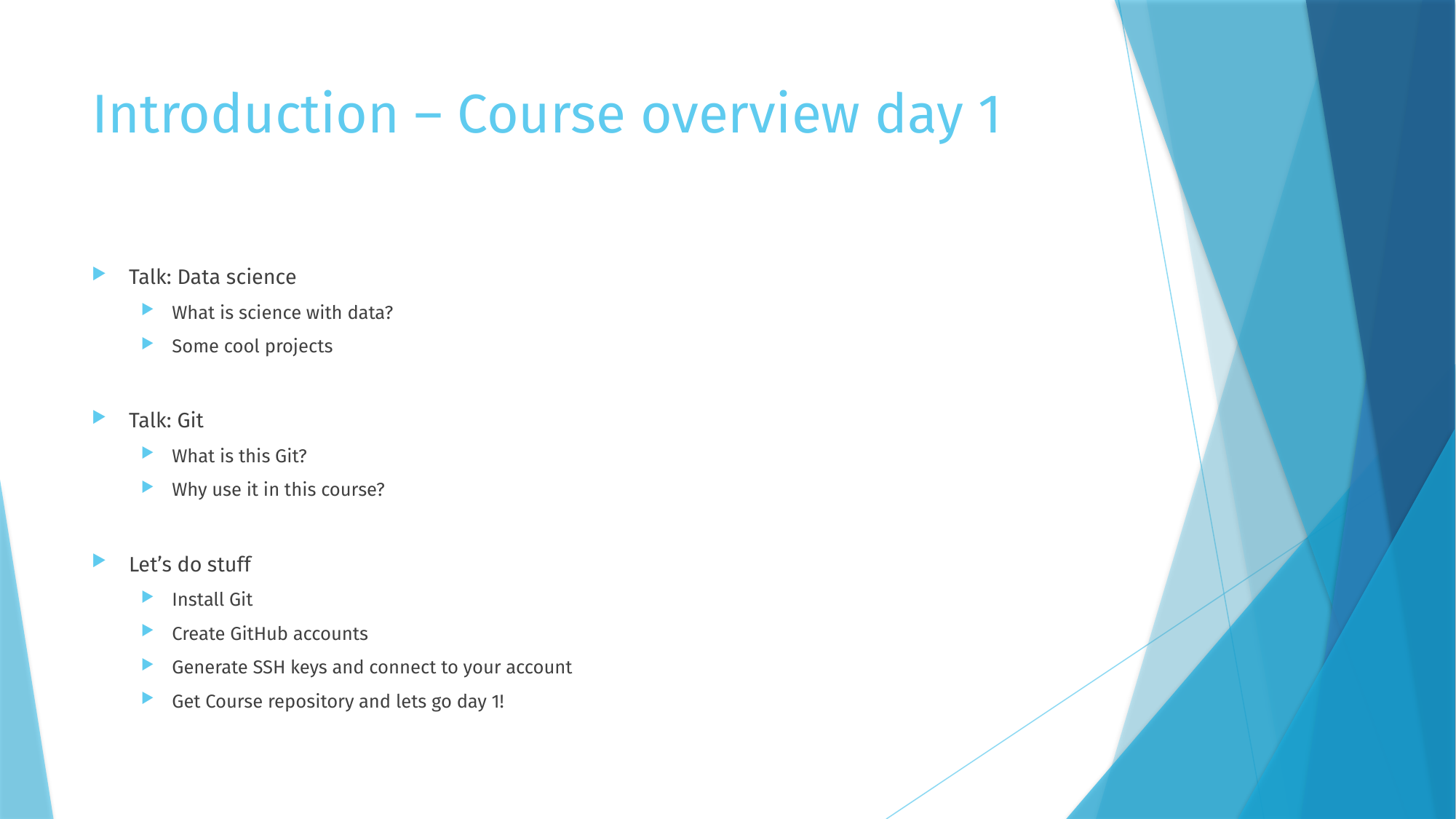

# Introduction – Course overview day 1
Talk: Data science
What is science with data?
Some cool projects

Talk: Git
What is this Git?
Why use it in this course?

Let’s do stuff
Install Git
Create GitHub accounts
Generate SSH keys and connect to your account
Get Course repository and lets go day 1!